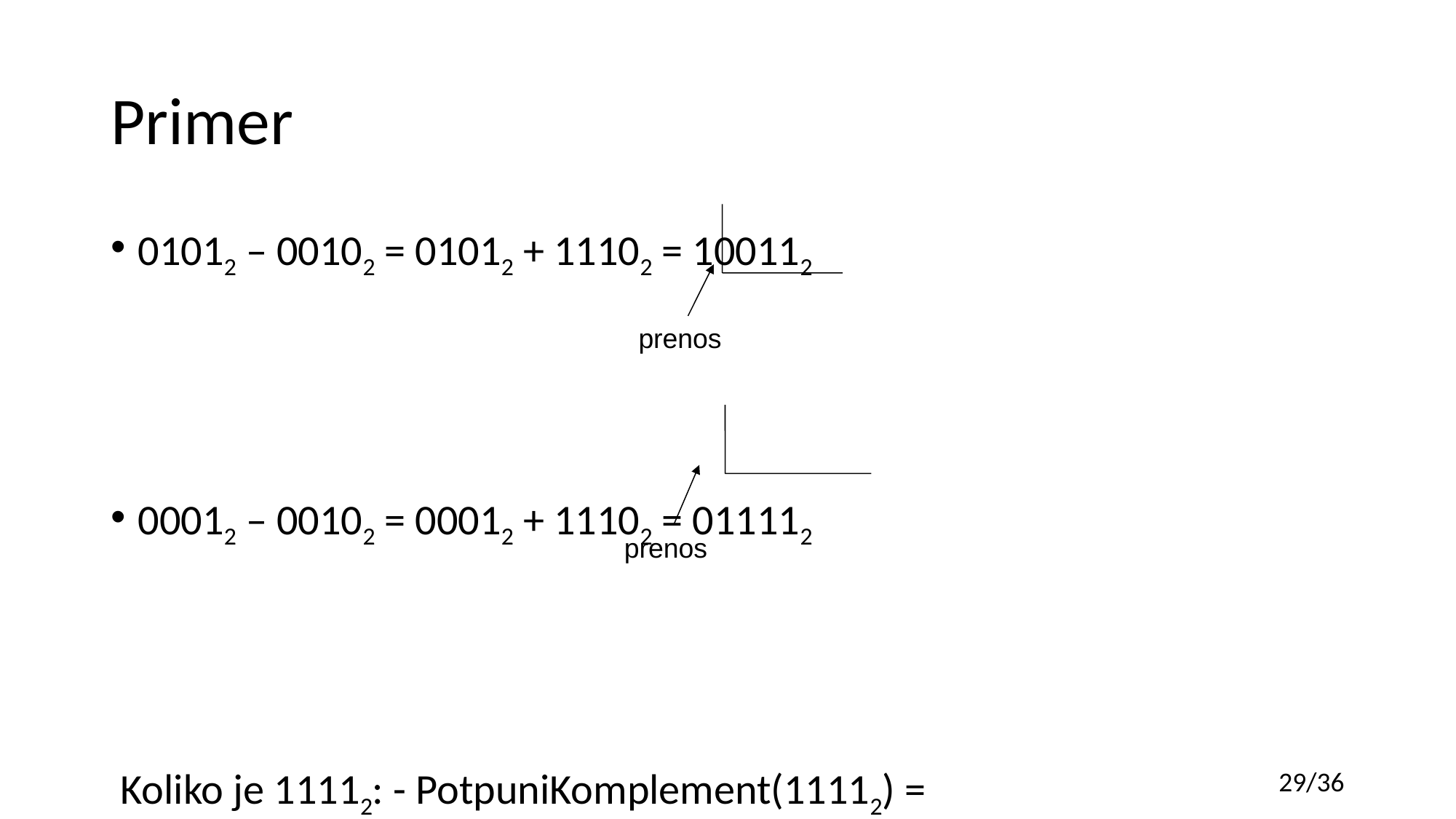

# Primer

01012 – 00102 = 01012 + 11102 = 100112

00012 – 00102 = 00012 + 11102 = 011112

 Koliko je 11112: - PotpuniKomplement(11112) =
100002 – 11112 = - 000012

prenos

prenos